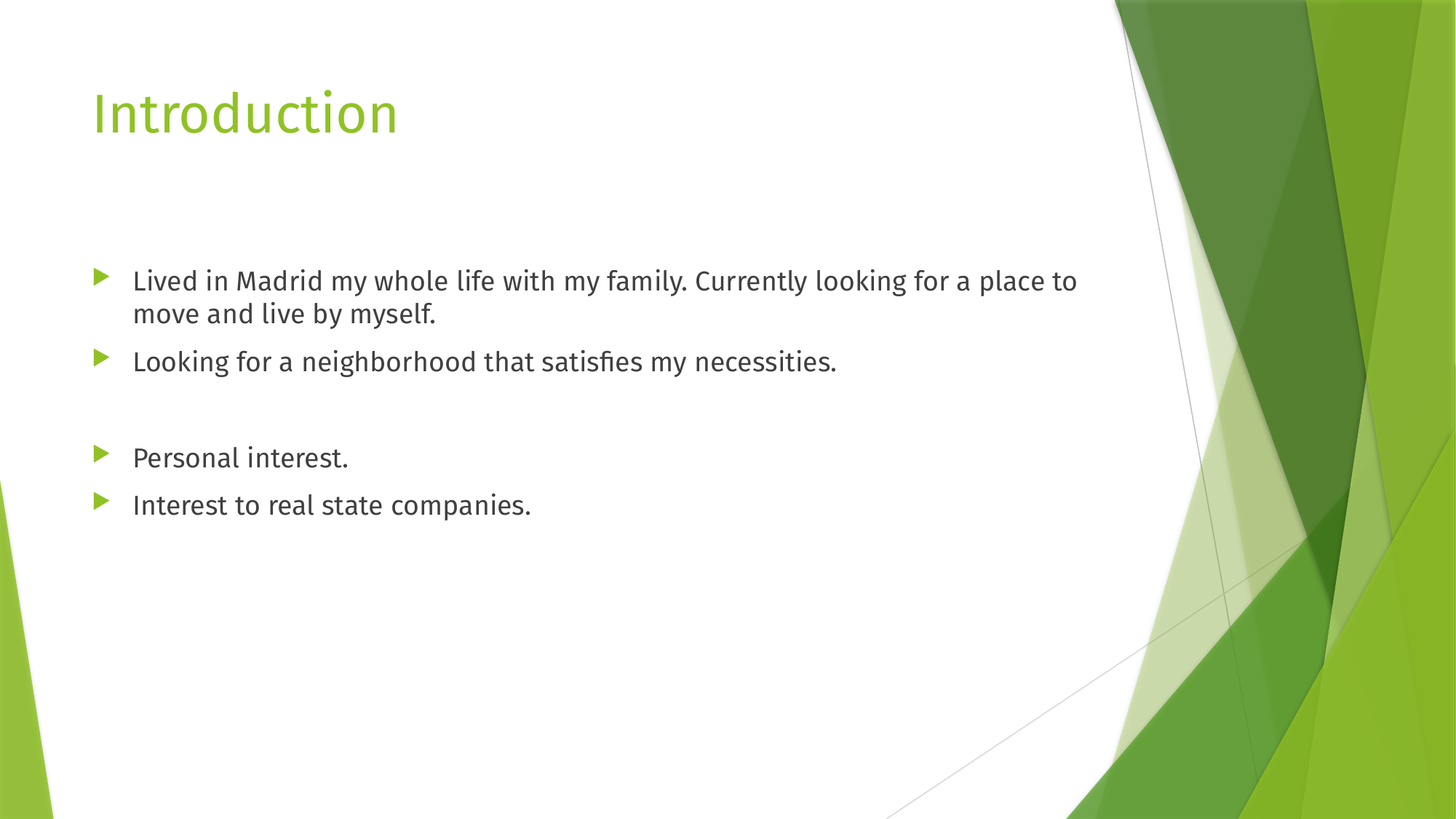

# Introduction
Lived in Madrid my whole life with my family. Currently looking for a place to move and live by myself.
Looking for a neighborhood that satisfies my necessities.

Personal interest.
Interest to real state companies.